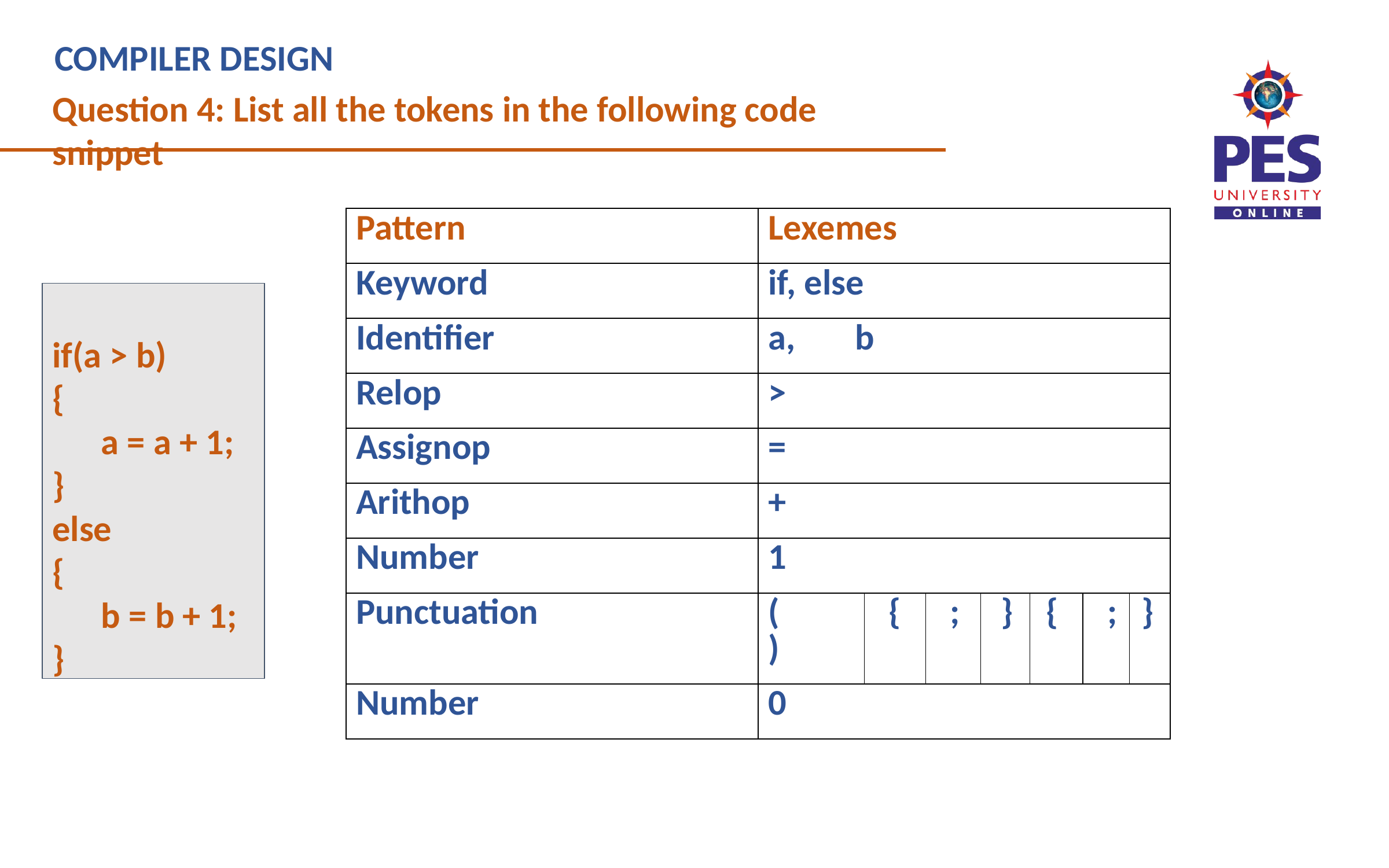

COMPILER DESIGN
Question 4: List all the tokens in the following code snippet
| Pattern | Lexemes |  |  |  |  |  |  |
| --- | --- | --- | --- | --- | --- | --- | --- |
| Keyword | if, else |  |  |  |  |  |  |
| Identifier | a, b |  |  |  |  |  |  |
| Relop | > |  |  |  |  |  |  |
| Assignop | = |  |  |  |  |  |  |
| Arithop | + |  |  |  |  |  |  |
| Number | 1 |  |  |  |  |  |  |
| Punctuation | ( ) | { | ; | } | { | ; | } |
| Number | 0 |  |  |  |  |  |  |

if(a > b)
{
a = a + 1;
}
else
{
b = b + 1;
}